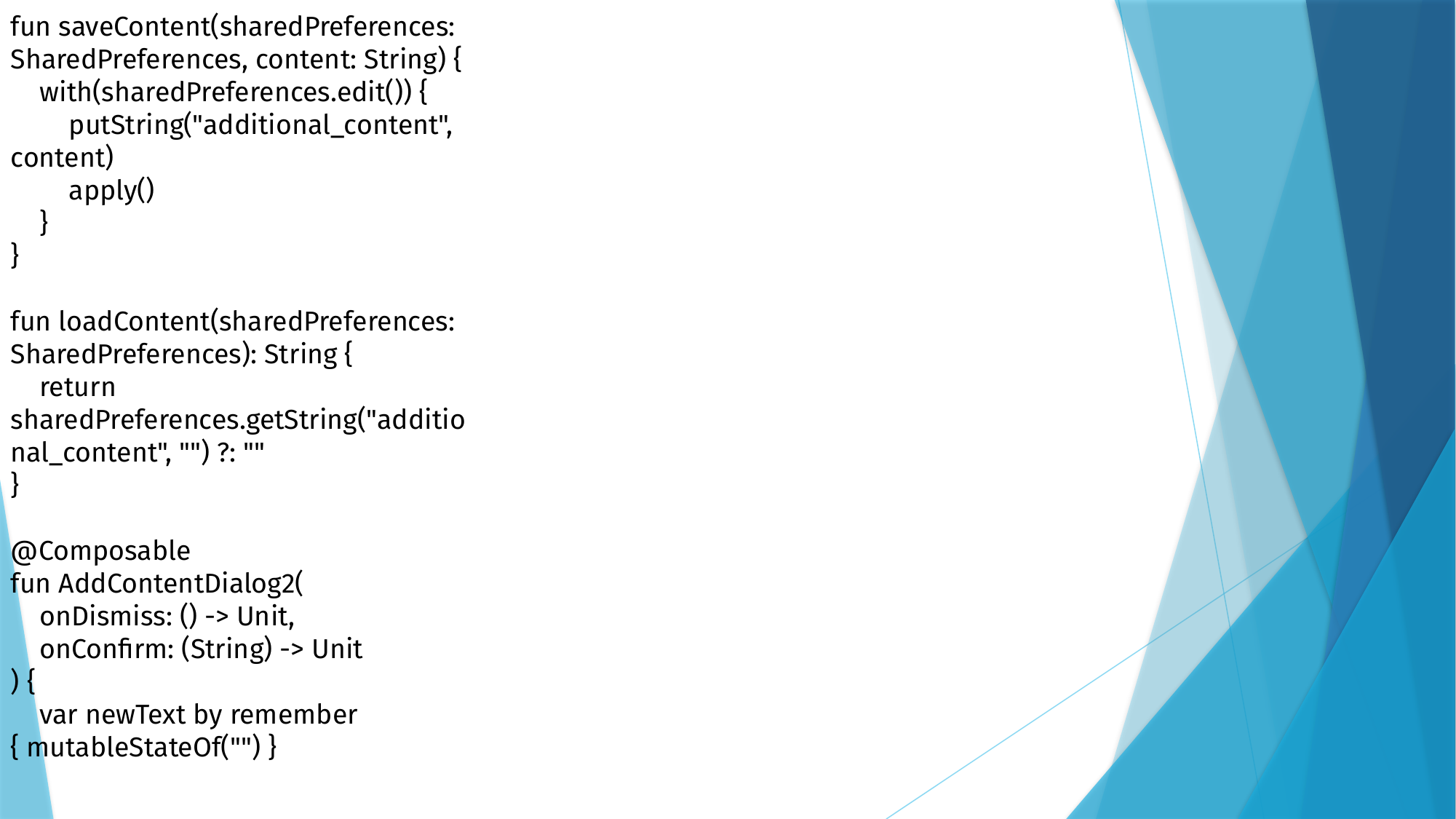

fun saveContent(sharedPreferences: SharedPreferences, content: String) {
    with(sharedPreferences.edit()) {
        putString("additional_content", content)
        apply()
    }
}

fun loadContent(sharedPreferences: SharedPreferences): String {
    return sharedPreferences.getString("additional_content", "") ?: ""
}

@Composable
fun AddContentDialog2(
    onDismiss: () -> Unit,
    onConfirm: (String) -> Unit
) {
    var newText by remember { mutableStateOf("") }